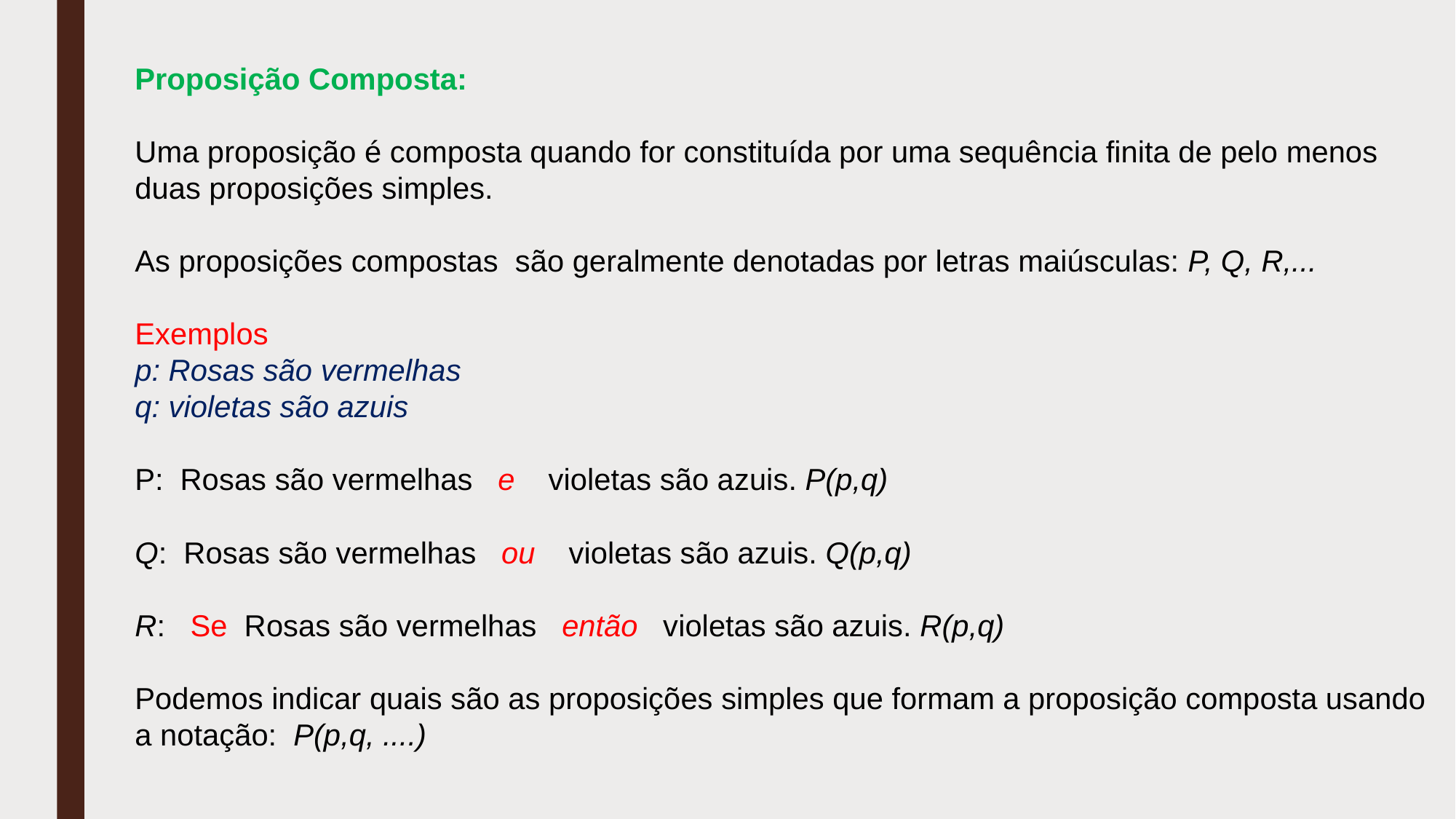

Proposição Composta:

Uma proposição é composta quando for constituída por uma sequência finita de pelo menos duas proposições simples.

As proposições compostas  são geralmente denotadas por letras maiúsculas: P, Q, R,...

Exemplos
p: Rosas são vermelhas
q: violetas são azuis

P:  Rosas são vermelhas   e    violetas são azuis. P(p,q)

Q:  Rosas são vermelhas   ou    violetas são azuis. Q(p,q)

R:   Se  Rosas são vermelhas   então   violetas são azuis. R(p,q)

Podemos indicar quais são as proposições simples que formam a proposição composta usando a notação:  P(p,q, ....)